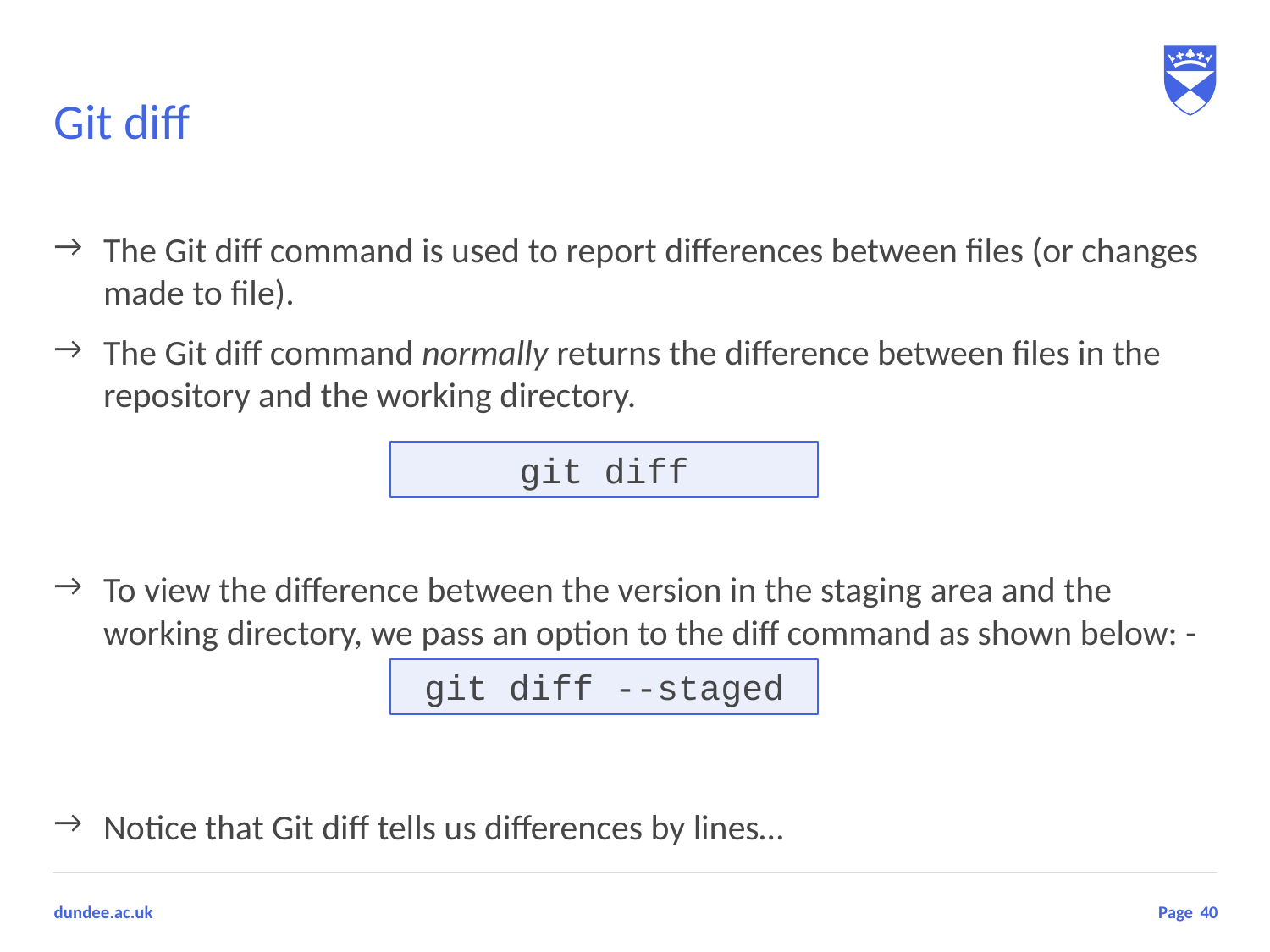

# Git diff
The Git diff command is used to report differences between files (or changes made to file).
The Git diff command normally returns the difference between files in the repository and the working directory.

To view the difference between the version in the staging area and the working directory, we pass an option to the diff command as shown below: -

Notice that Git diff tells us differences by lines…
git diff
git diff --staged
40